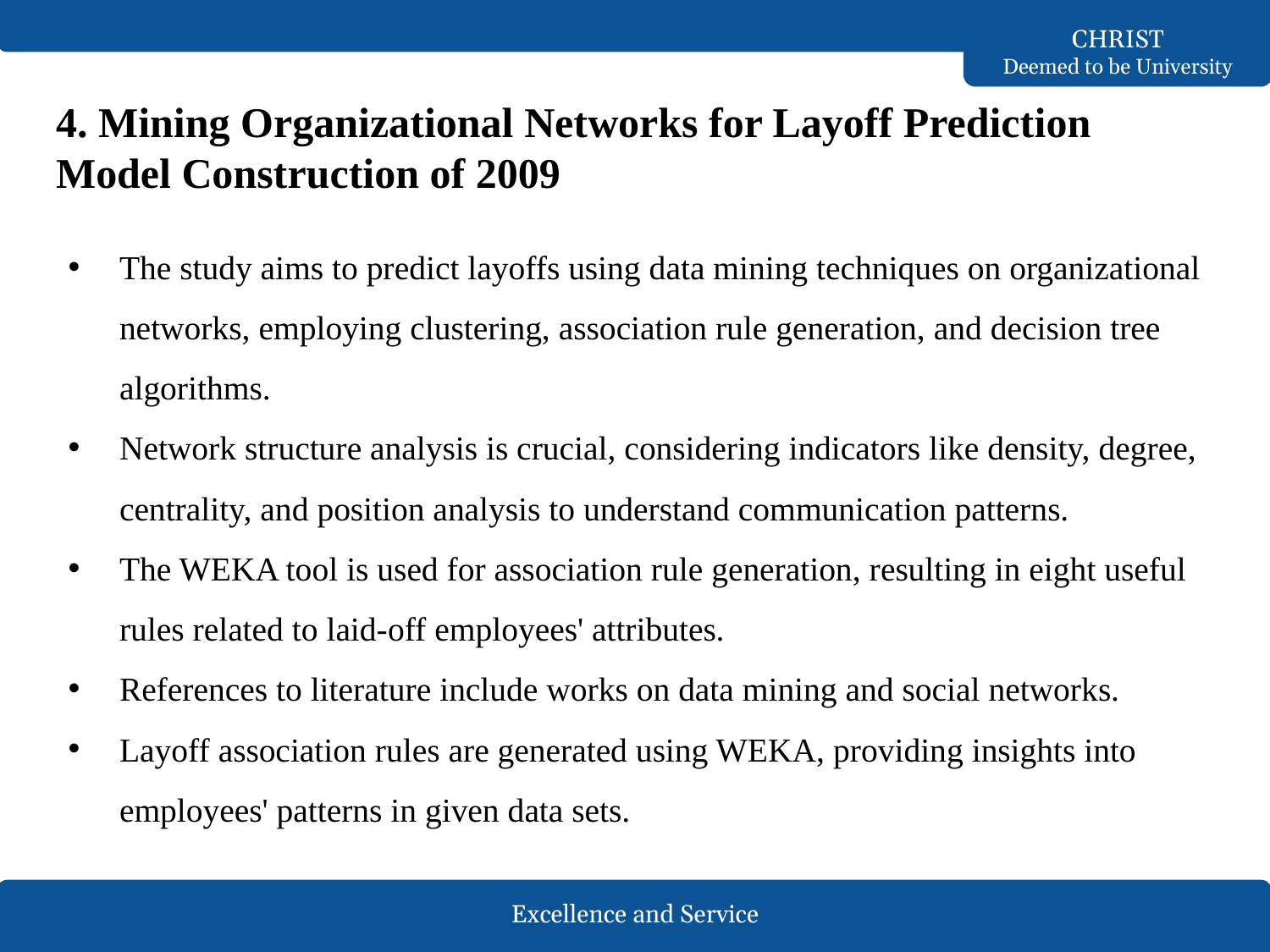

# 4. Mining Organizational Networks for Layoff Prediction Model Construction of 2009
The study aims to predict layoffs using data mining techniques on organizational networks, employing clustering, association rule generation, and decision tree algorithms.
Network structure analysis is crucial, considering indicators like density, degree, centrality, and position analysis to understand communication patterns.
The WEKA tool is used for association rule generation, resulting in eight useful rules related to laid-off employees' attributes.
References to literature include works on data mining and social networks.
Layoff association rules are generated using WEKA, providing insights into employees' patterns in given data sets.